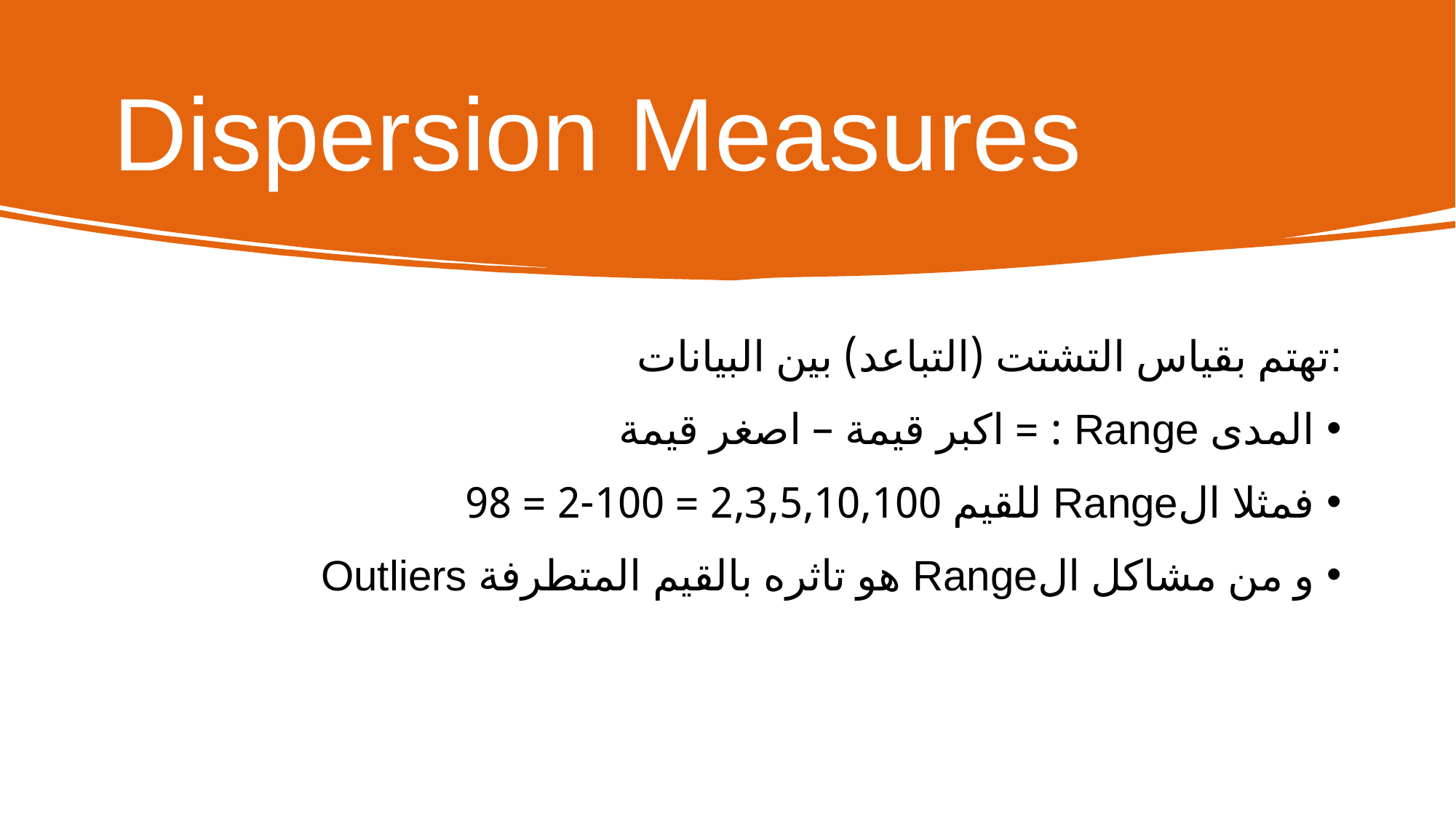

# Dispersion Measures
تهتم بقياس التشتت (التباعد) بين البيانات:
المدى Range : = اكبر قيمة – اصغر قيمة
فمثلا الRange للقيم 2,3,5,10,100 = 100-2 = 98
و من مشاكل الRange هو تاثره بالقيم المتطرفة Outliers